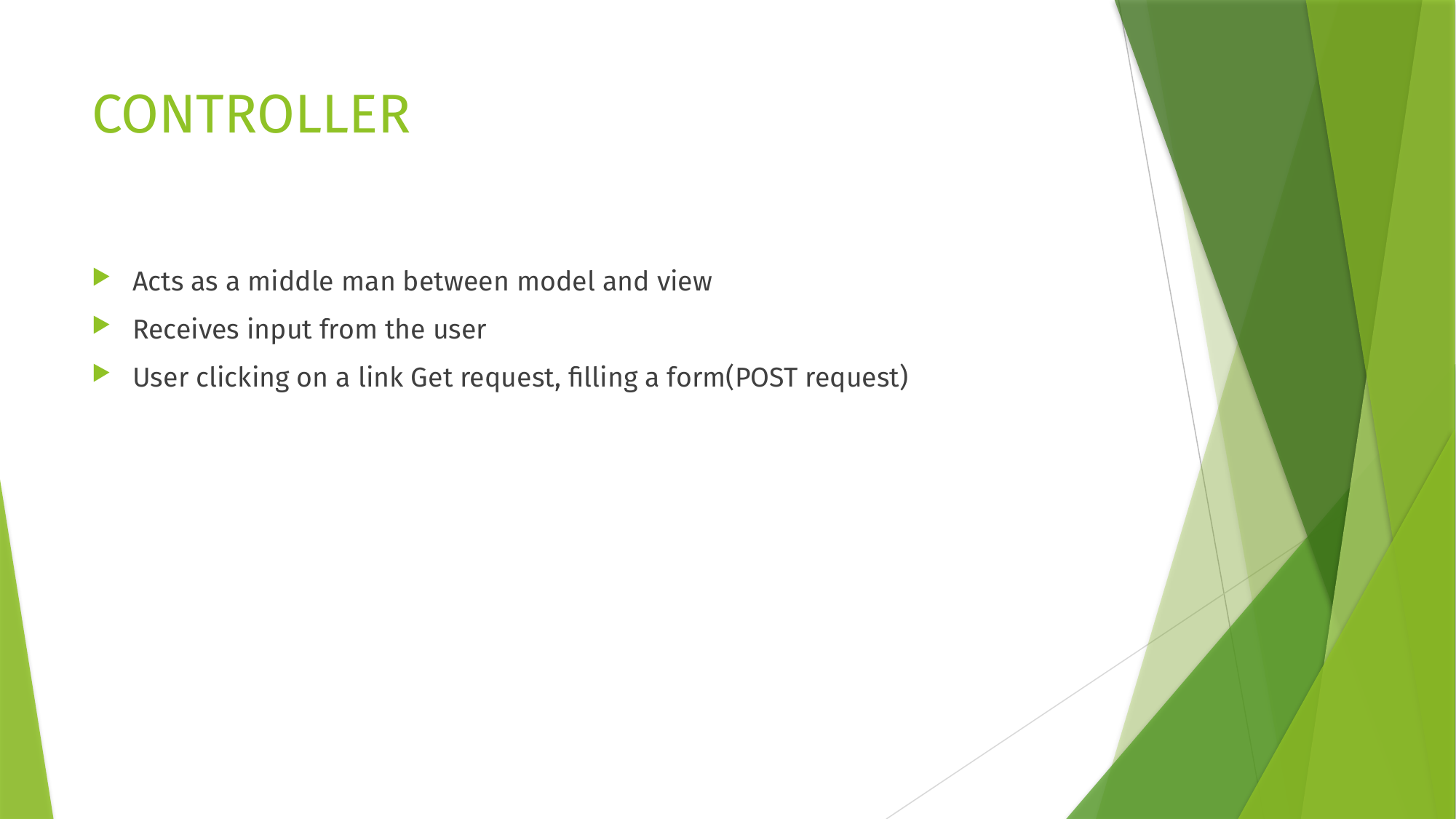

# CONTROLLER
Acts as a middle man between model and view
Receives input from the user
User clicking on a link Get request, filling a form(POST request)